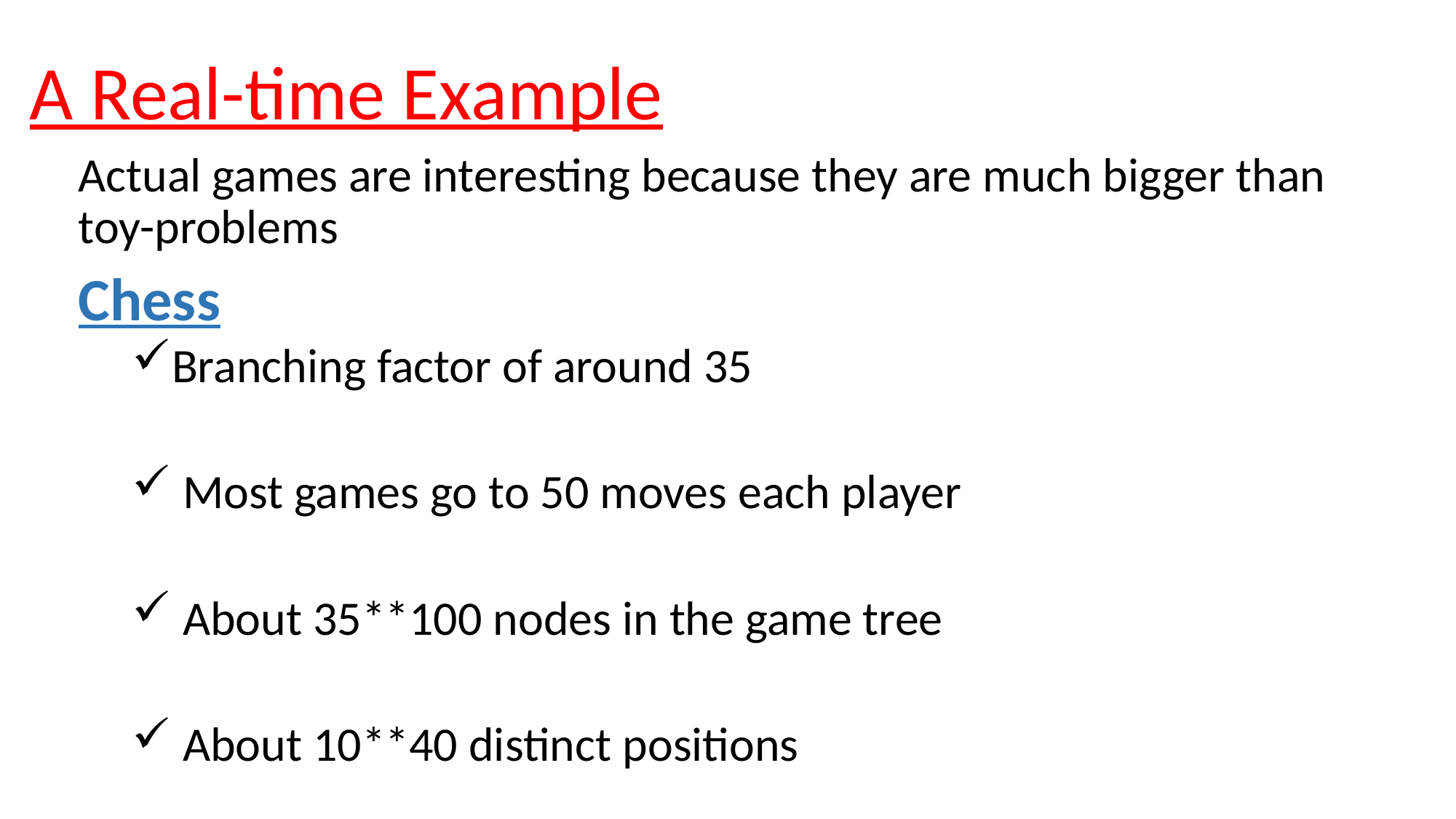

# A Real-time Example
Actual games are interesting because they are much bigger than toy-problems
Chess
Branching factor of around 35

 Most games go to 50 moves each player

 About 35**100 nodes in the game tree

 About 10**40 distinct positions